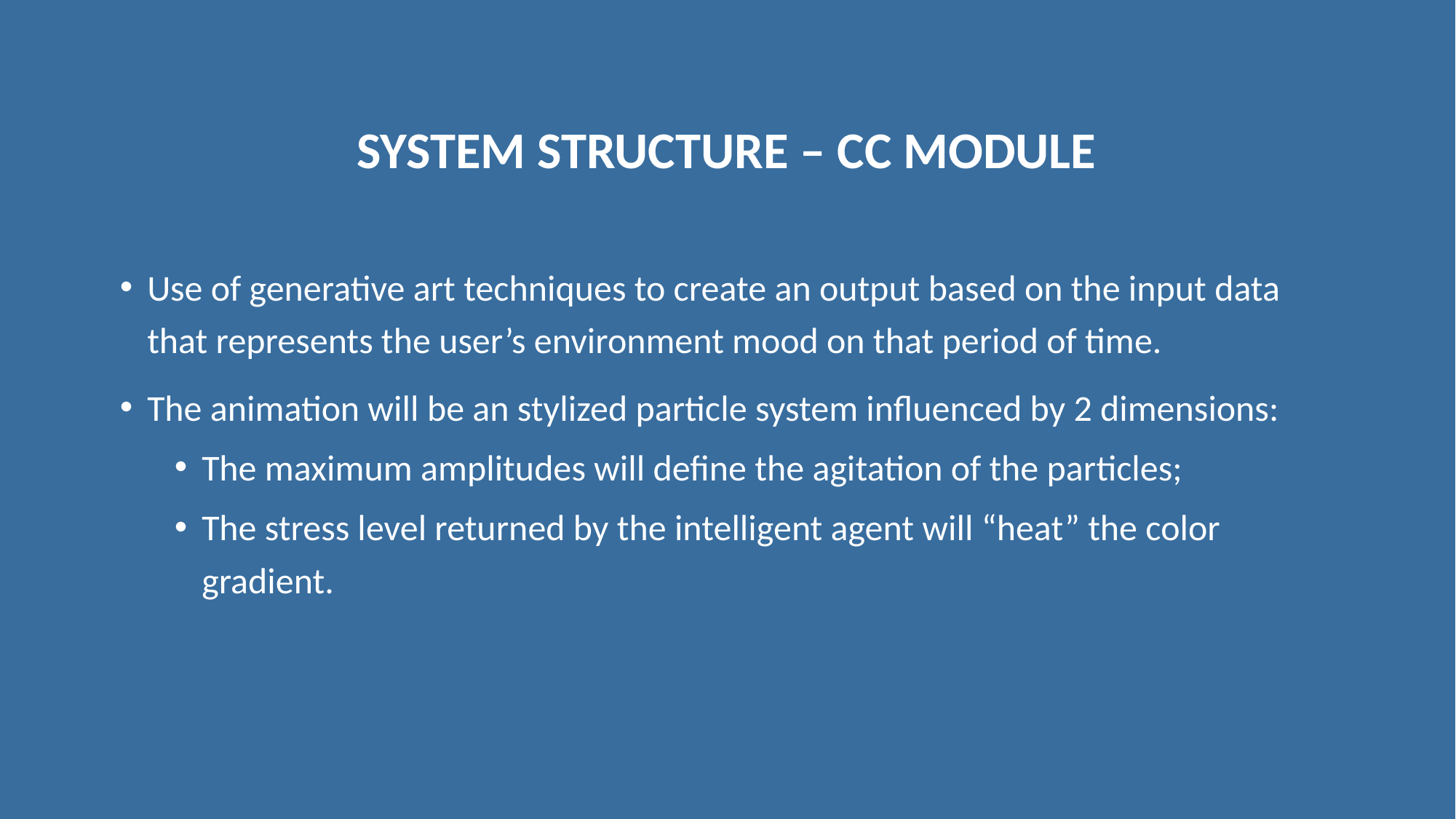

# System structure – CC Module
Use of generative art techniques to create an output based on the input data that represents the user’s environment mood on that period of time.
The animation will be an stylized particle system influenced by 2 dimensions:
The maximum amplitudes will define the agitation of the particles;
The stress level returned by the intelligent agent will “heat” the color gradient.